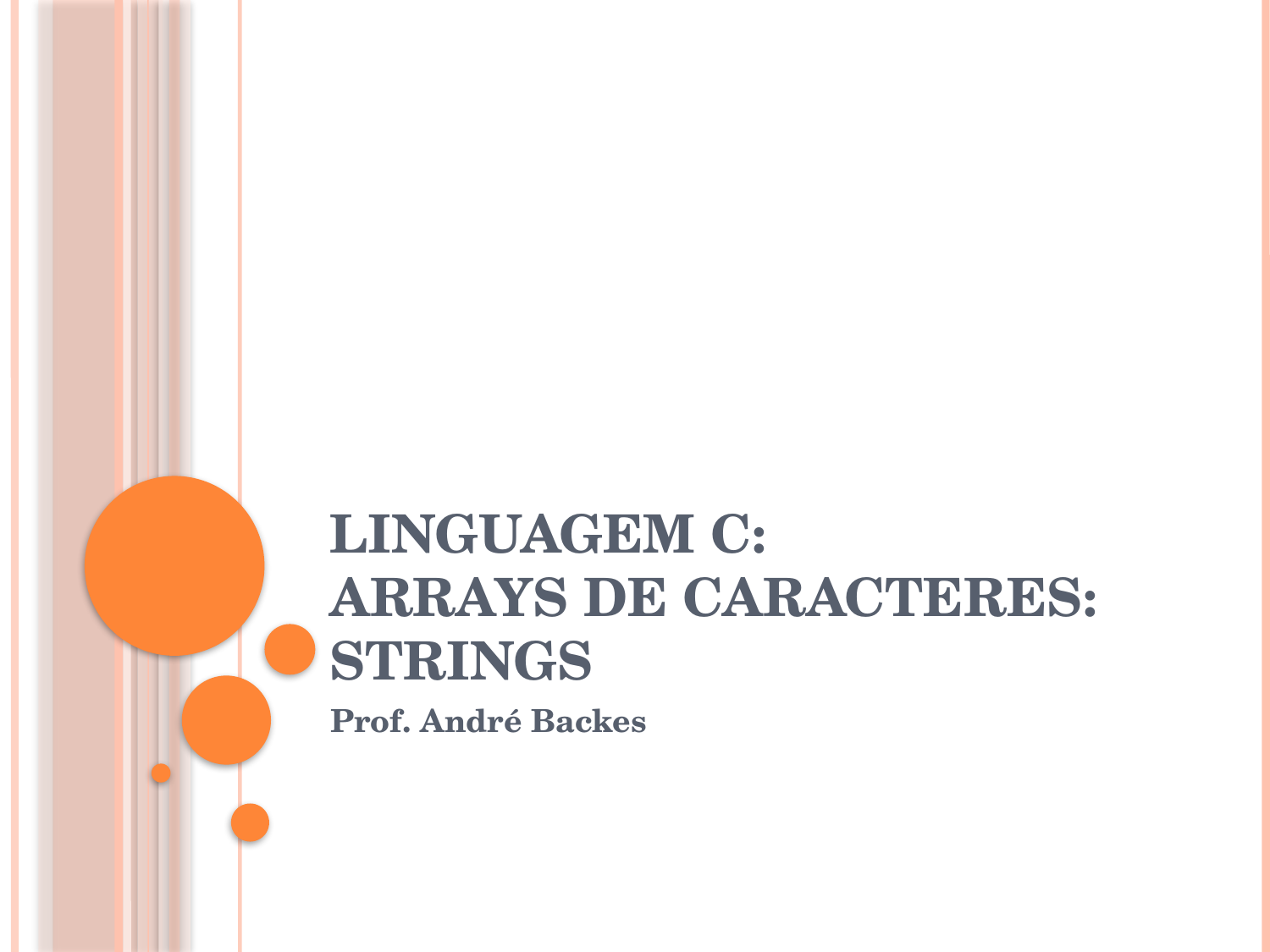

# Linguagem C: Arrays de caracteres: strings
Prof. André Backes